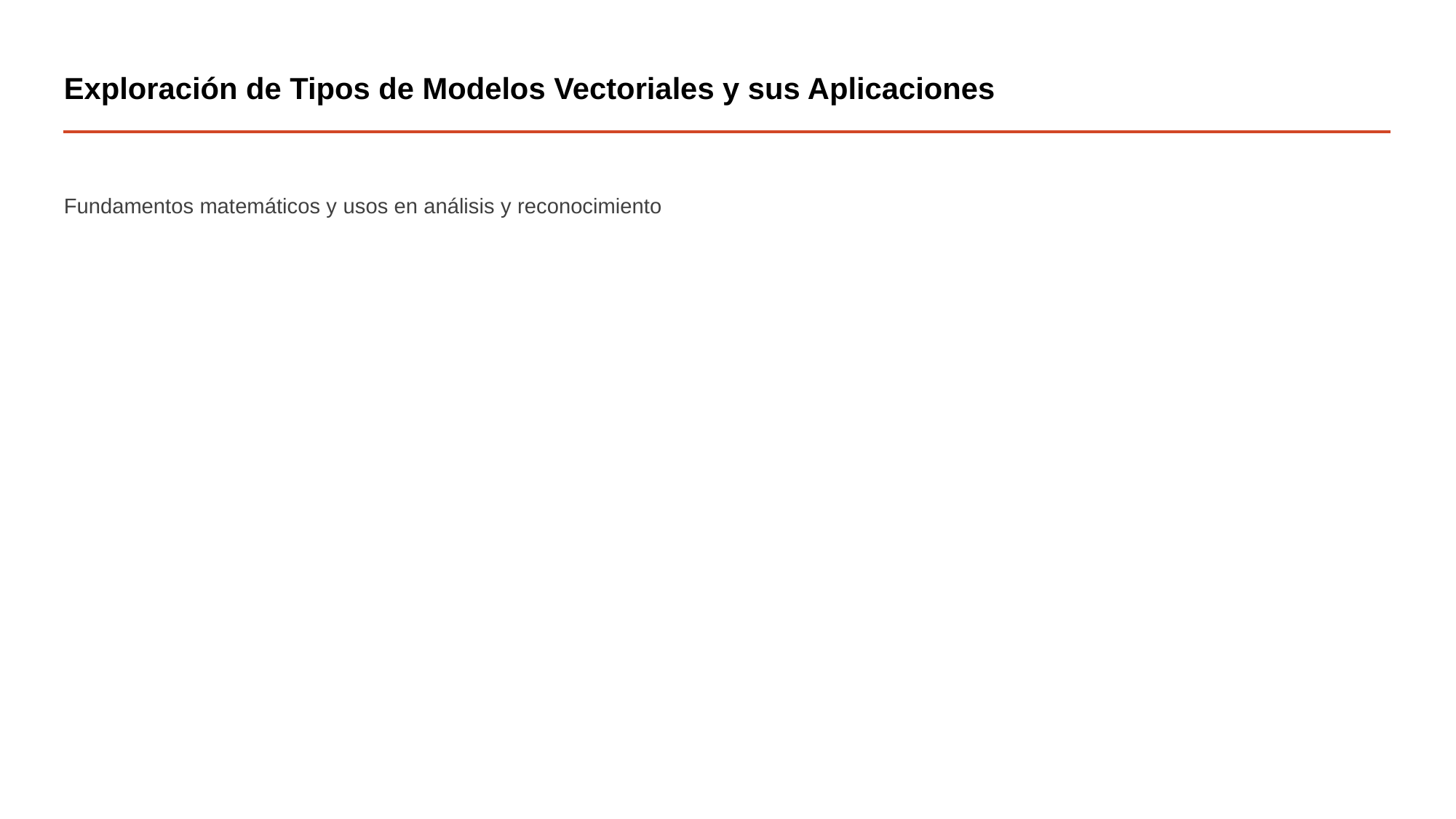

# Exploración de Tipos de Modelos Vectoriales y sus Aplicaciones
Fundamentos matemáticos y usos en análisis y reconocimiento